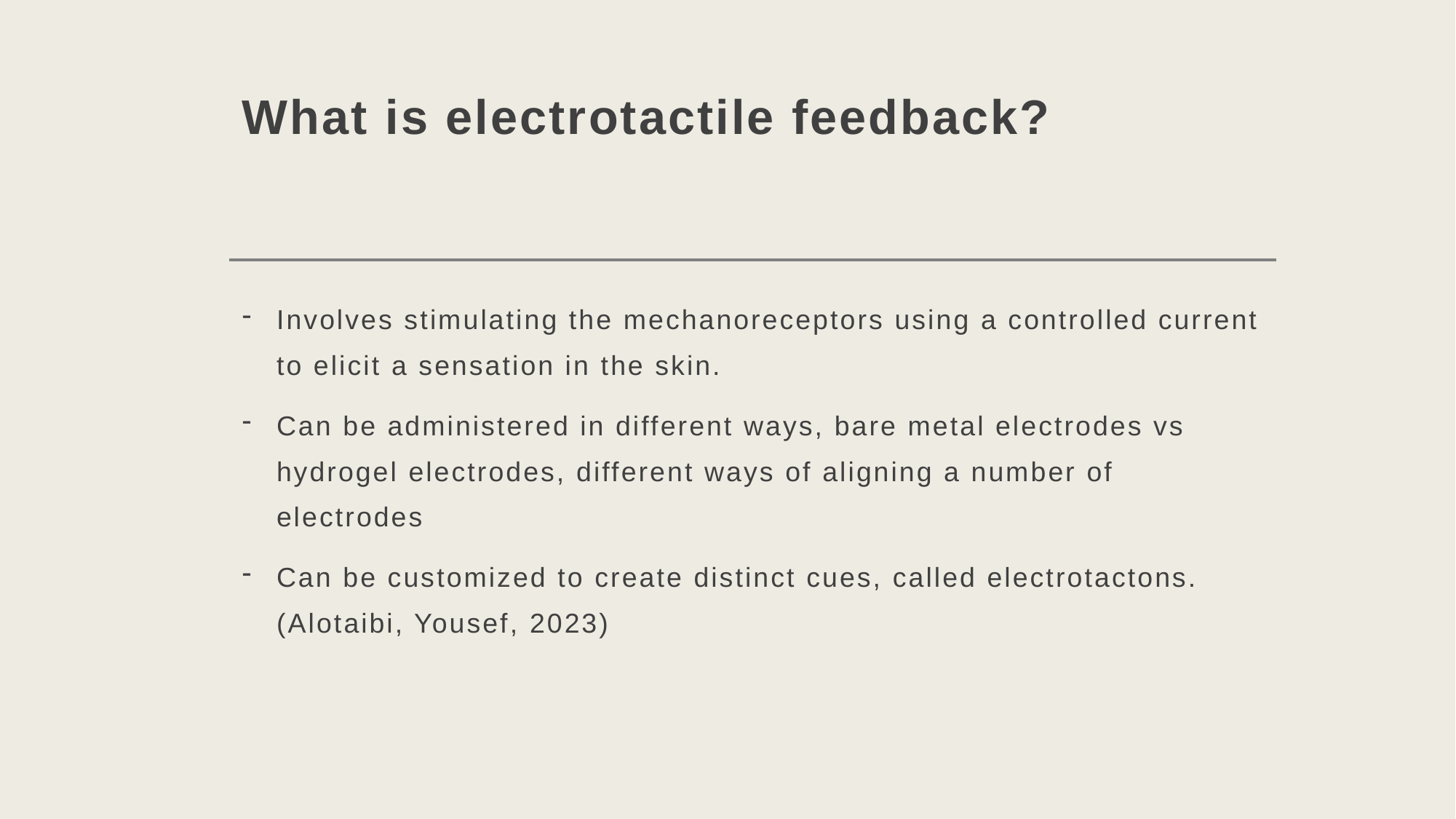

# What is electrotactile feedback?
Involves stimulating the mechanoreceptors using a controlled current to elicit a sensation in the skin.
Can be administered in different ways, bare metal electrodes vs hydrogel electrodes, different ways of aligning a number of electrodes
Can be customized to create distinct cues, called electrotactons. (Alotaibi, Yousef, 2023)